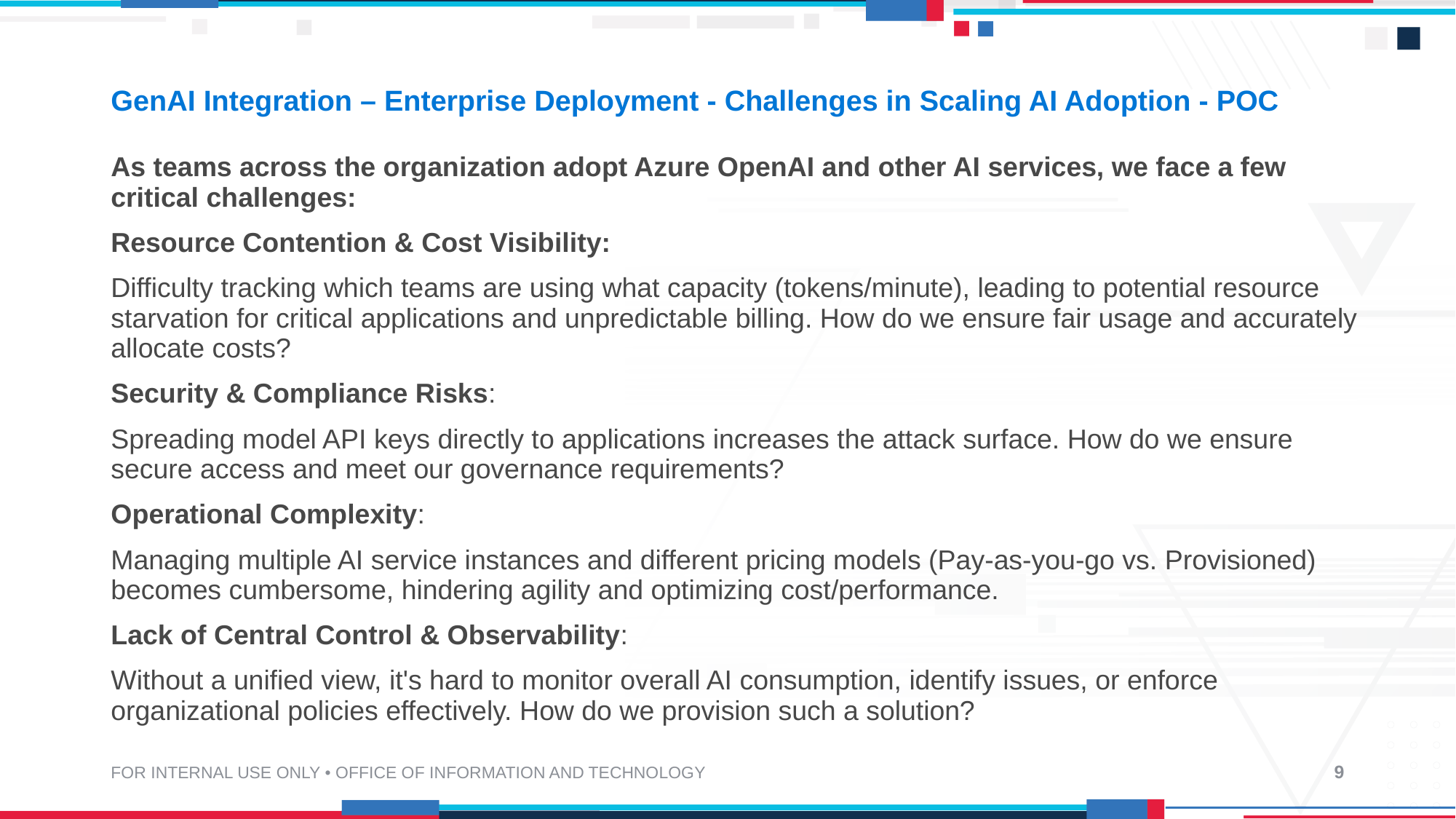

# GenAI Integration – Enterprise Deployment - Challenges in Scaling AI Adoption - POC
As teams across the organization adopt Azure OpenAI and other AI services, we face a few critical challenges:
Resource Contention & Cost Visibility:
Difficulty tracking which teams are using what capacity (tokens/minute), leading to potential resource starvation for critical applications and unpredictable billing. How do we ensure fair usage and accurately allocate costs?
Security & Compliance Risks:
Spreading model API keys directly to applications increases the attack surface. How do we ensure secure access and meet our governance requirements?
Operational Complexity:
Managing multiple AI service instances and different pricing models (Pay-as-you-go vs. Provisioned) becomes cumbersome, hindering agility and optimizing cost/performance.
Lack of Central Control & Observability:
Without a unified view, it's hard to monitor overall AI consumption, identify issues, or enforce organizational policies effectively. How do we provision such a solution?
FOR INTERNAL USE ONLY • OFFICE OF INFORMATION AND TECHNOLOGY
9